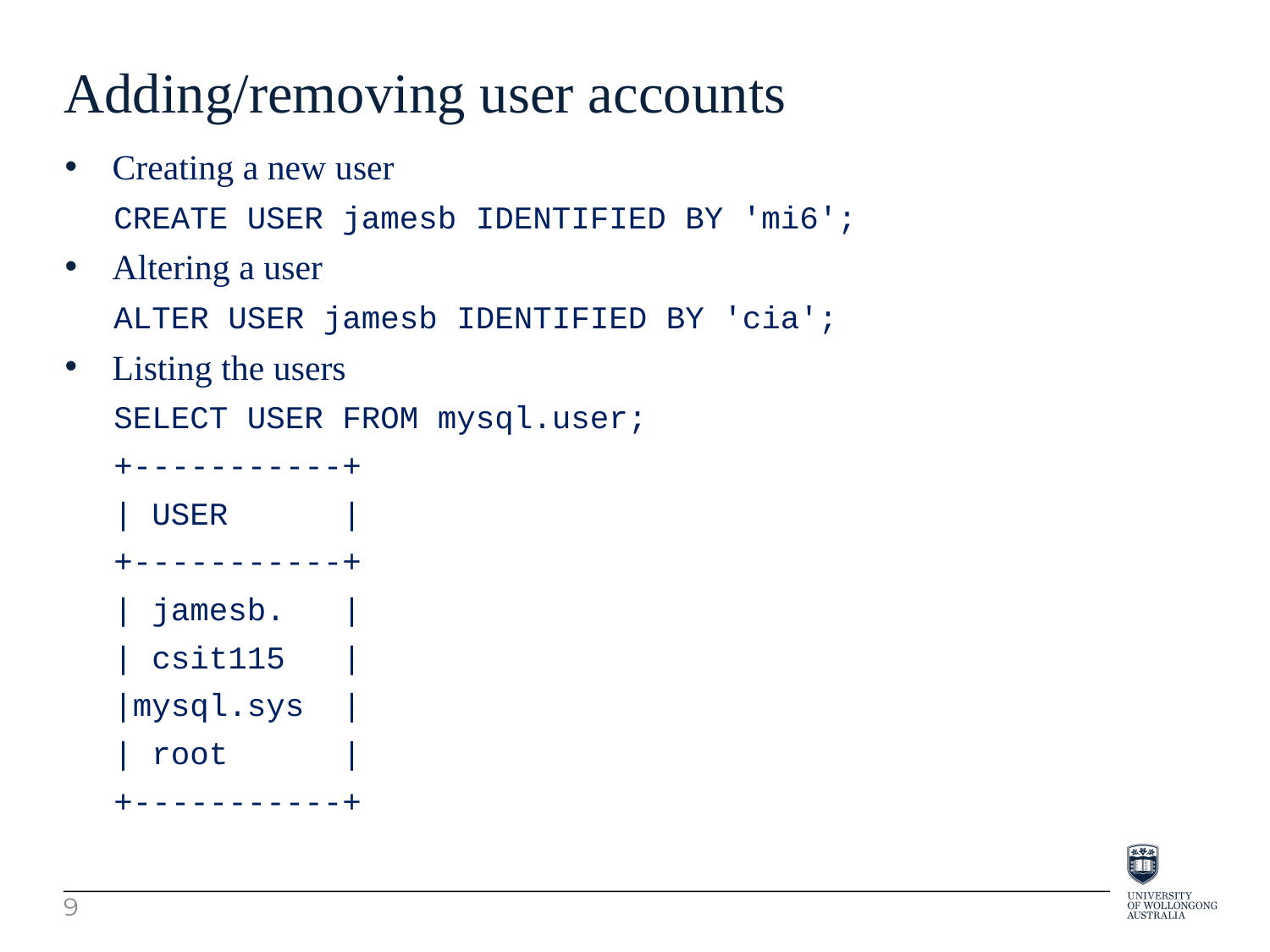

Adding/removing user accounts
Creating a new user
CREATE USER jamesb IDENTIFIED BY 'mi6';
Altering a user
ALTER USER jamesb IDENTIFIED BY 'cia';
Listing the users
SELECT USER FROM mysql.user;
+-----------+
| USER      |
+-----------+
| jamesb.   |
| csit115   |
|mysql.sys  |
| root      |
+-----------+
9